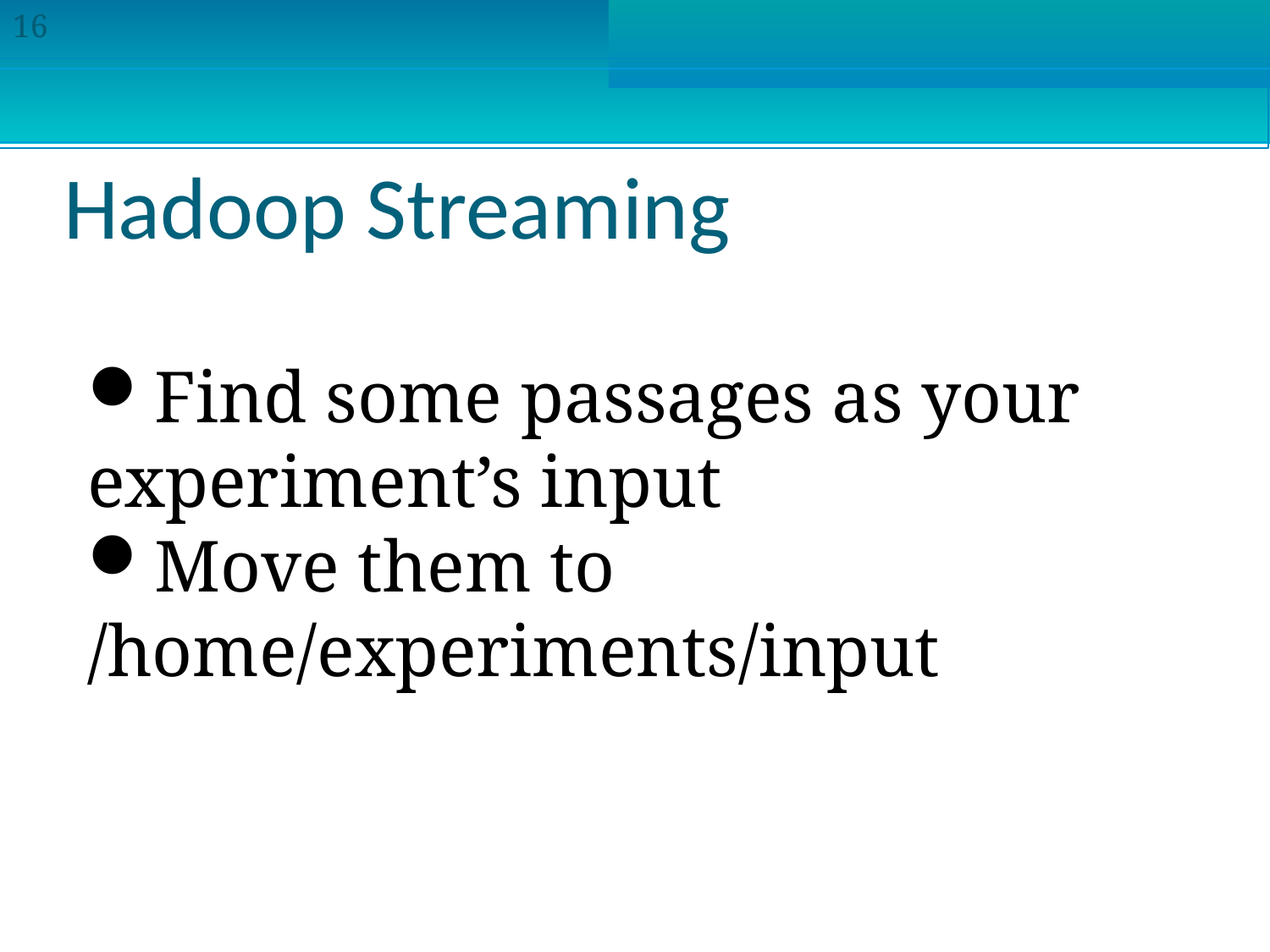

16
Hadoop Streaming
Find some passages as your experiment’s input
Move them to /home/experiments/input